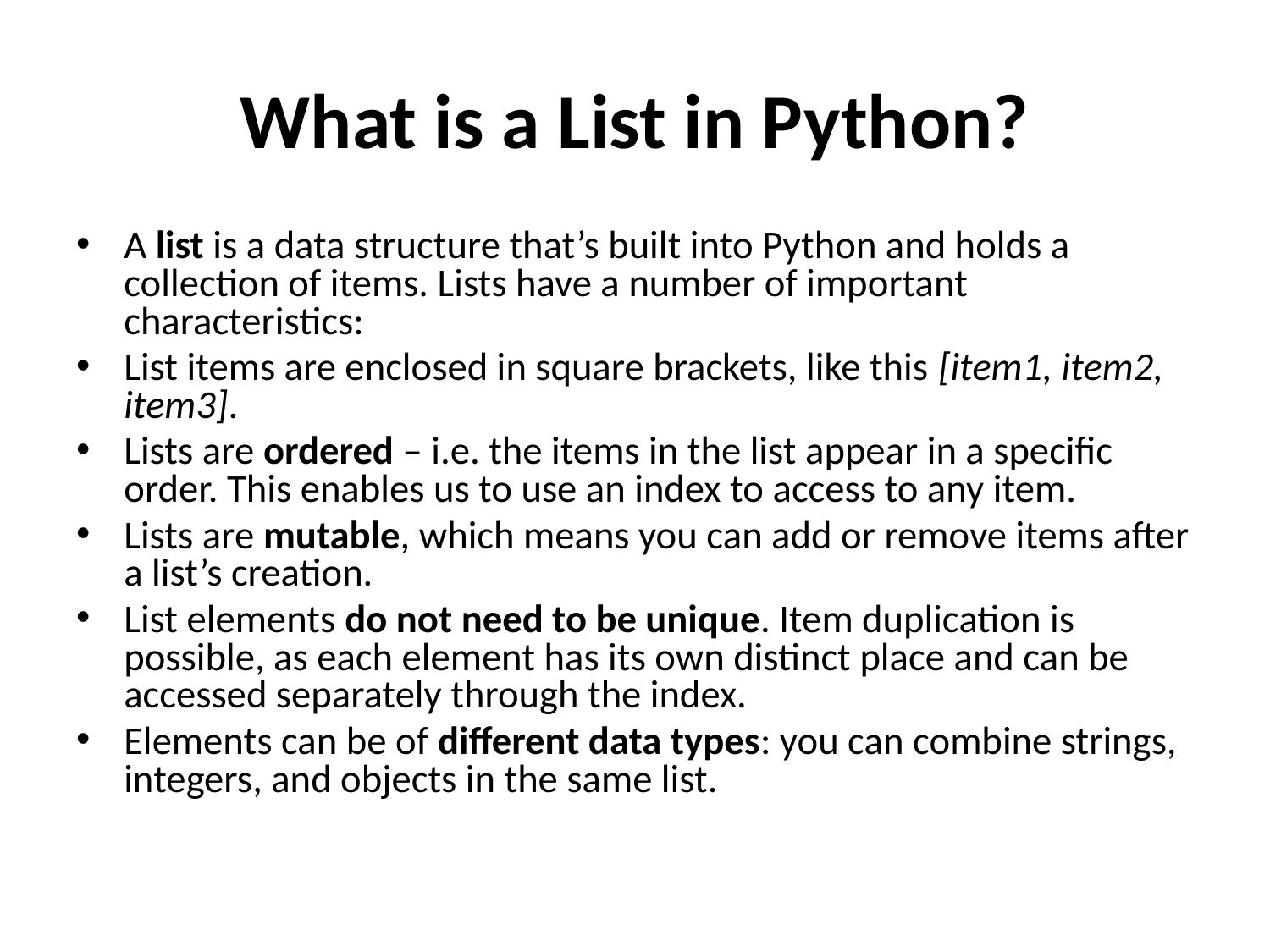

# What is a List in Python?
A list is a data structure that’s built into Python and holds a collection of items. Lists have a number of important characteristics:
List items are enclosed in square brackets, like this [item1, item2, item3].
Lists are ordered – i.e. the items in the list appear in a specific order. This enables us to use an index to access to any item.
Lists are mutable, which means you can add or remove items after a list’s creation.
List elements do not need to be unique. Item duplication is possible, as each element has its own distinct place and can be accessed separately through the index.
Elements can be of different data types: you can combine strings, integers, and objects in the same list.

11/4/2020
PRINCIPLES OF PROGRAMMING LANGUAGES LABORATORY
45